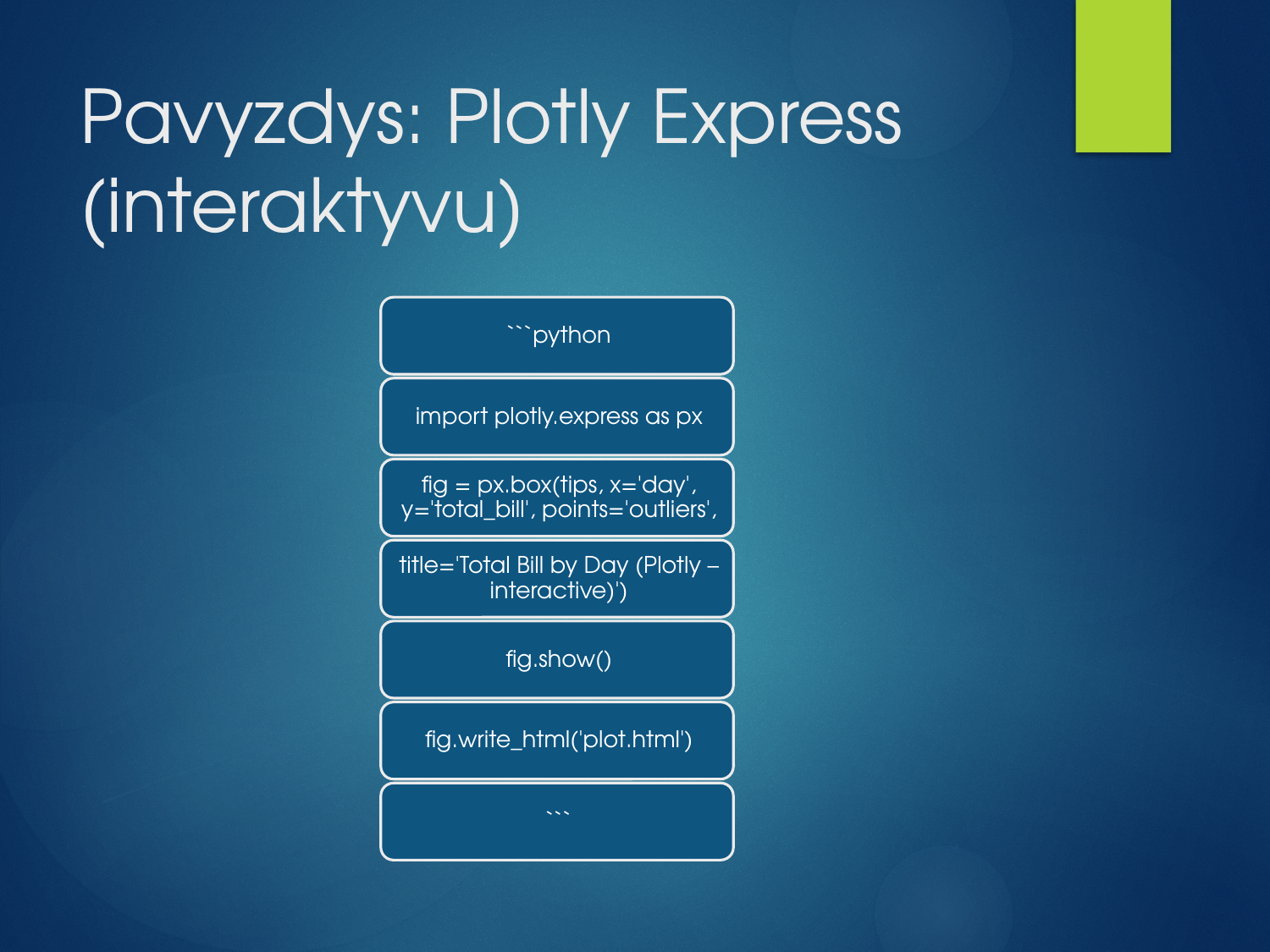

# Pavyzdys: Plotly Express (interaktyvu)
```python
import plotly.express as px
fig = px.box(tips, x='day', y='total_bill', points='outliers',
title='Total Bill by Day (Plotly – interactive)')
fig.show()
fig.write_html('plot.html')
```